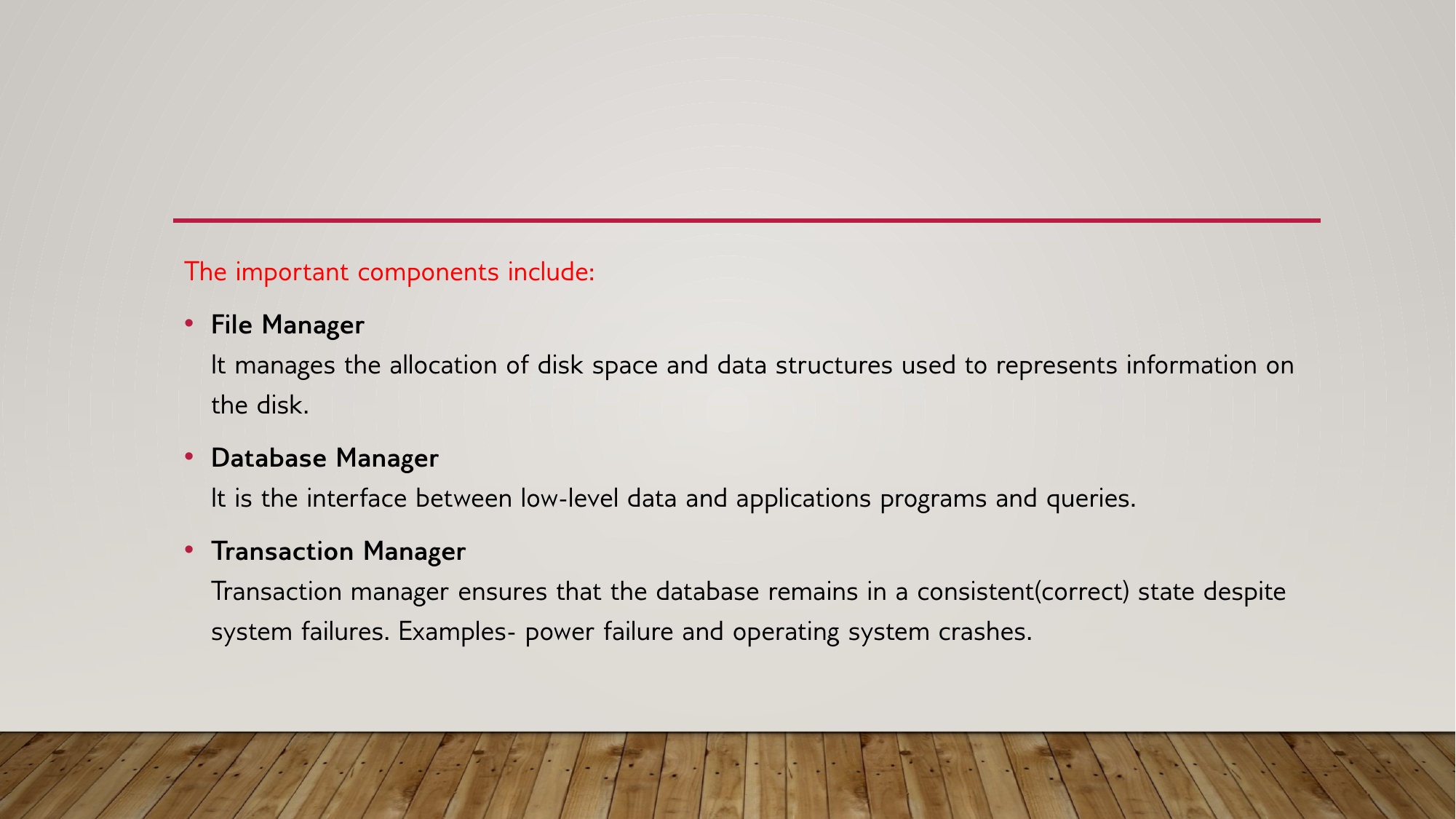

#
The important components include:
File Manager
It manages the allocation of disk space and data structures used to represents information on the disk.
Database Manager
It is the interface between low-level data and applications programs and queries.
Transaction Manager
Transaction manager ensures that the database remains in a consistent(correct) state despite system failures. Examples- power failure and operating system crashes.